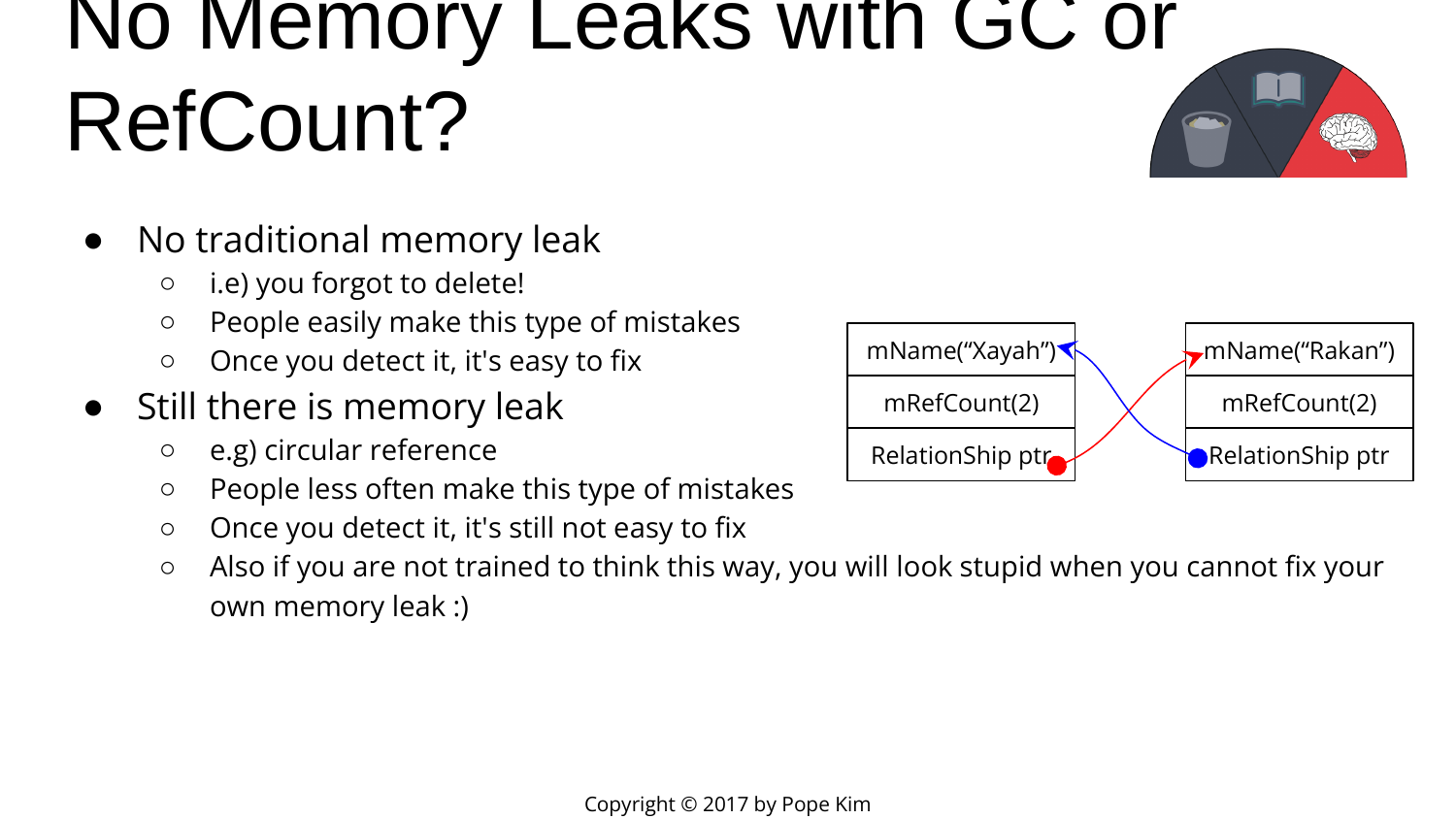

# No Memory Leaks with GC or RefCount?
No traditional memory leak
i.e) you forgot to delete!
People easily make this type of mistakes
Once you detect it, it's easy to fix
Still there is memory leak
e.g) circular reference
People less often make this type of mistakes
Once you detect it, it's still not easy to fix
Also if you are not trained to think this way, you will look stupid when you cannot fix your own memory leak :)
mName(“Xayah”)
mRefCount(2)
RelationShip ptr
mName(“Rakan”)
mRefCount(2)
RelationShip ptr